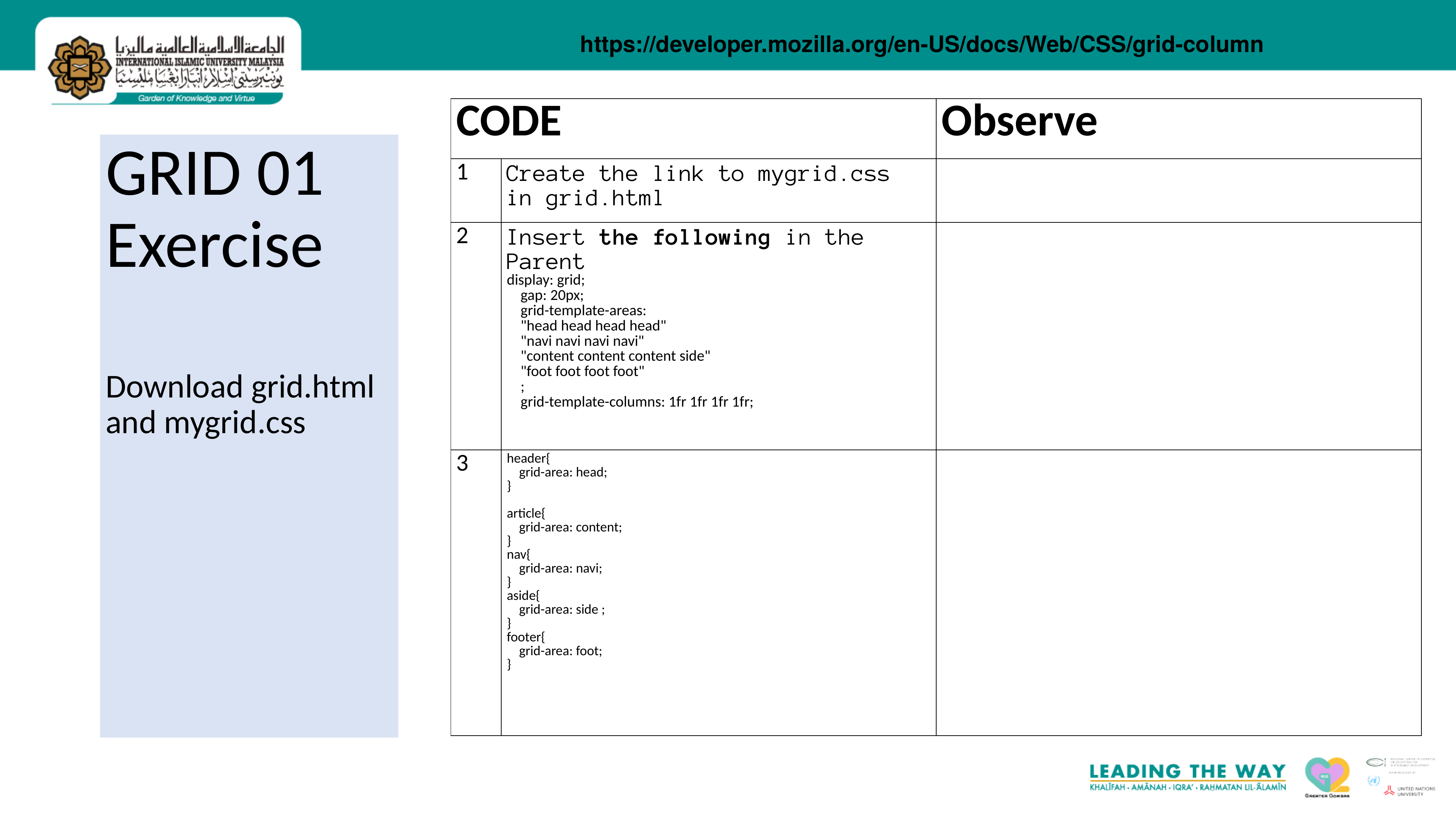

#
https://developer.mozilla.org/en-US/docs/Web/CSS/grid-column
| CODE |  | Observe |
| --- | --- | --- |
| 1 | Create the link to mygrid.css in grid.html |  |
| 2 | Insert the following in the Parent display: grid;     gap: 20px;     grid-template-areas:     "head head head head"     "navi navi navi navi"     "content content content side"     "foot foot foot foot"     ;     grid-template-columns: 1fr 1fr 1fr 1fr; |  |
| 3 | header{     grid-area: head; } article{     grid-area: content; } nav{     grid-area: navi; } aside{     grid-area: side ; } footer{     grid-area: foot; } |  |
GRID 01 Exercise

Download grid.html and mygrid.css